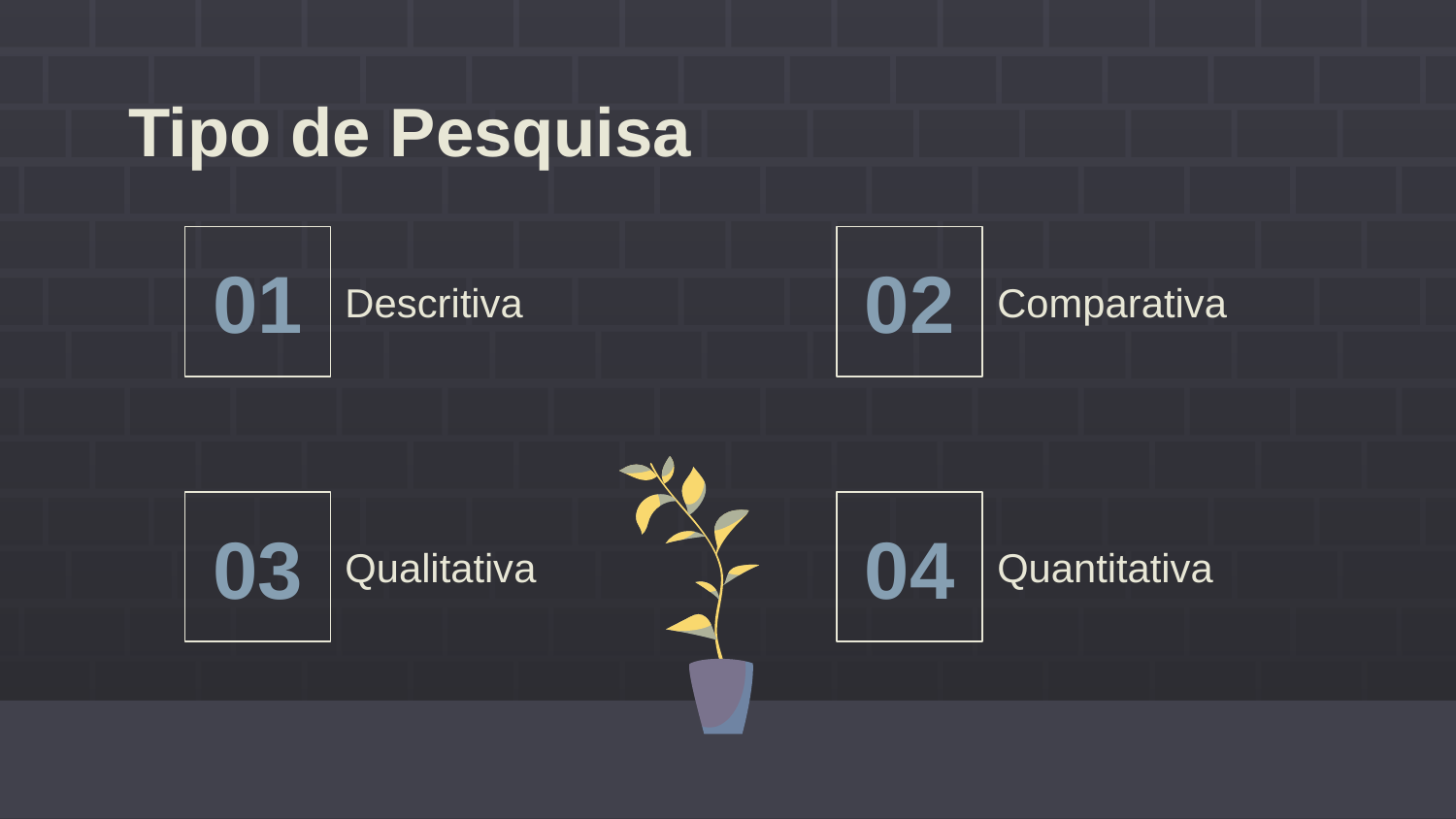

Tipo de Pesquisa
Descritiva
Comparativa
# 01
02

Qualitativa
Quantitativa
03
04